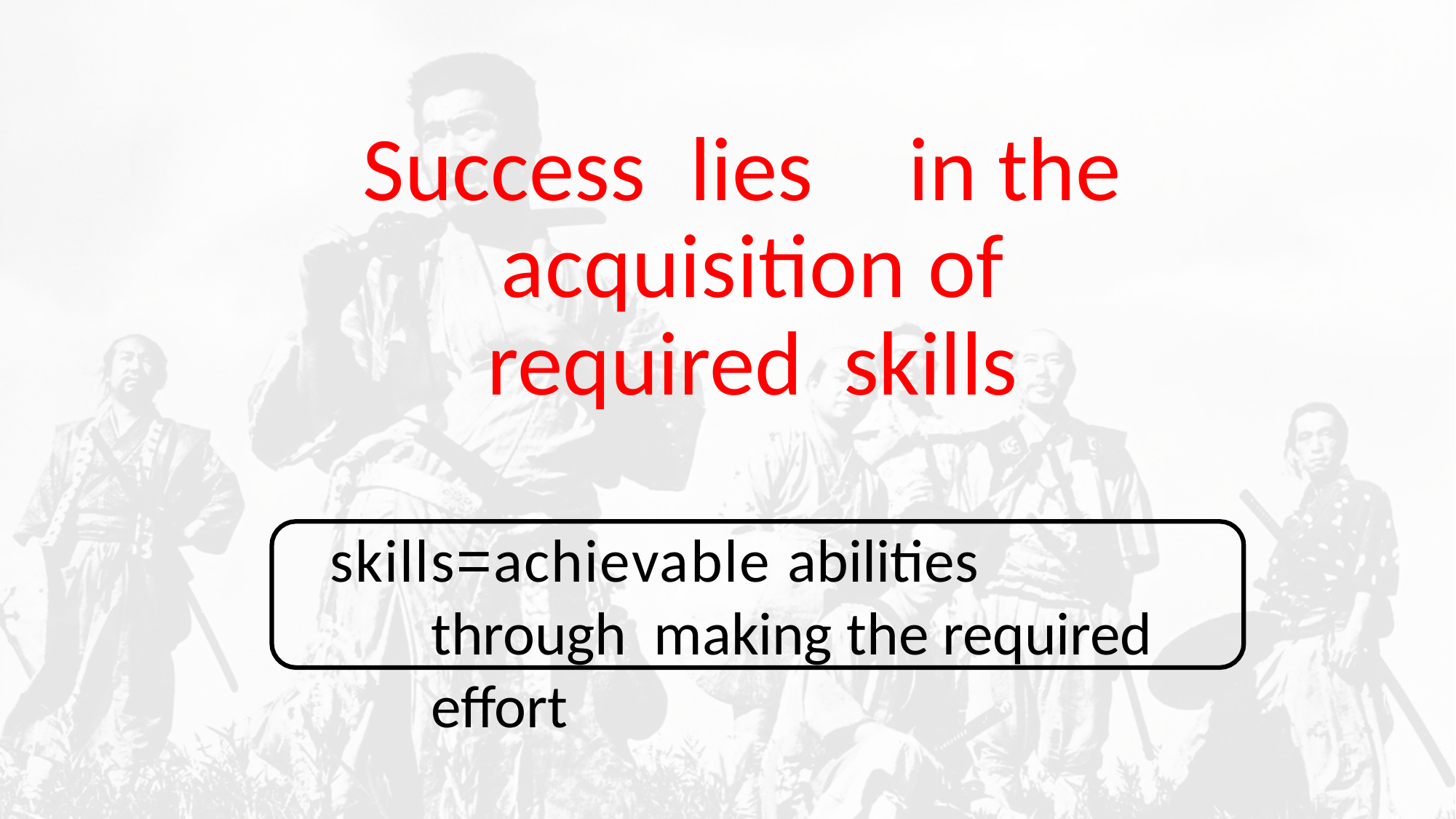

Success	lies	in the  acquisition of required  skills
skills=achievable abilities through  making the required eﬀort